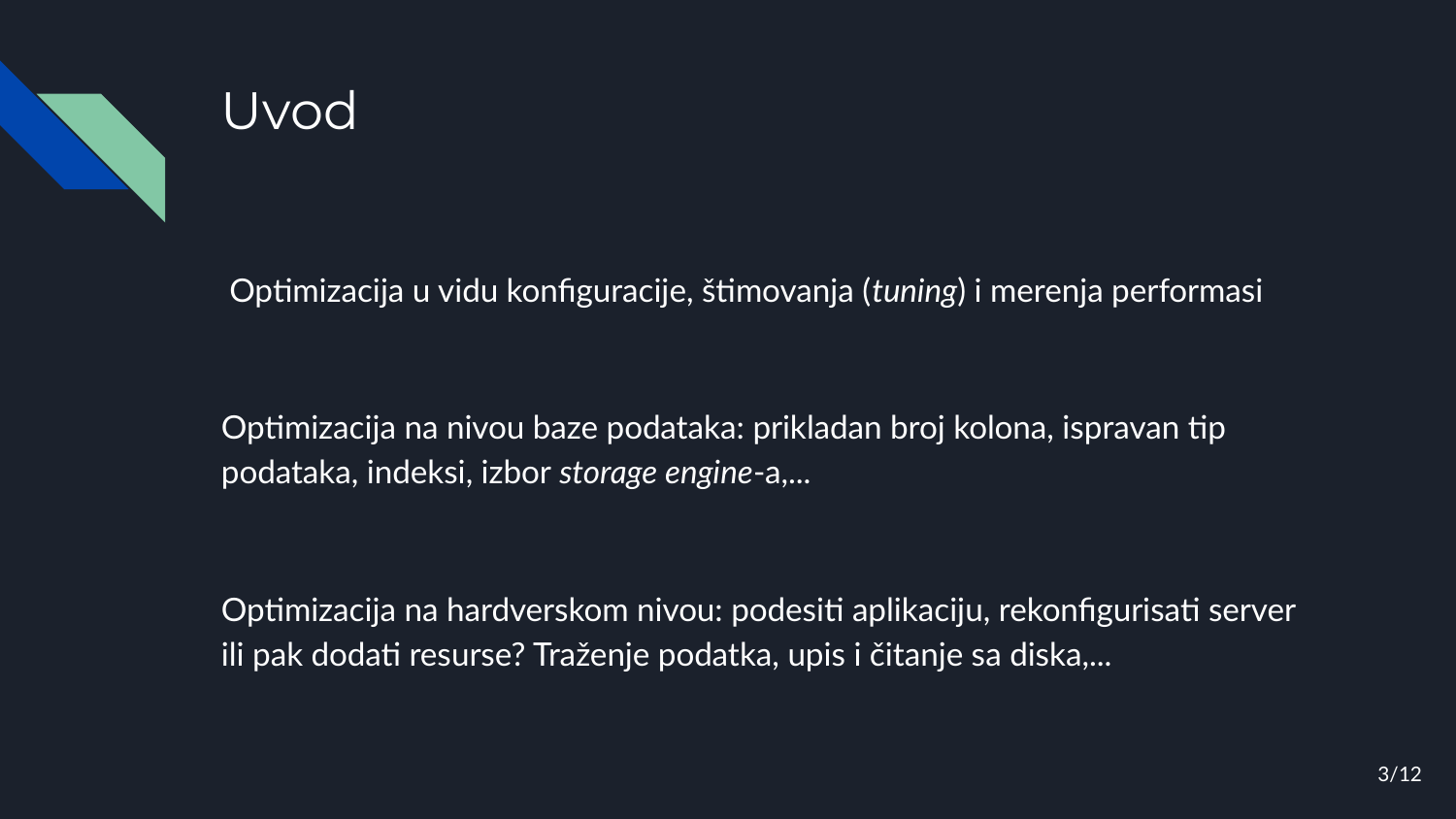

# Uvod
 Optimizacija u vidu konfiguracije, štimovanja (tuning) i merenja performasi

Optimizacija na nivou baze podataka: prikladan broj kolona, ispravan tip podataka, indeksi, izbor storage engine-a,...

Optimizacija na hardverskom nivou: podesiti aplikaciju, rekonfigurisati server ili pak dodati resurse? Traženje podatka, upis i čitanje sa diska,...
3/12